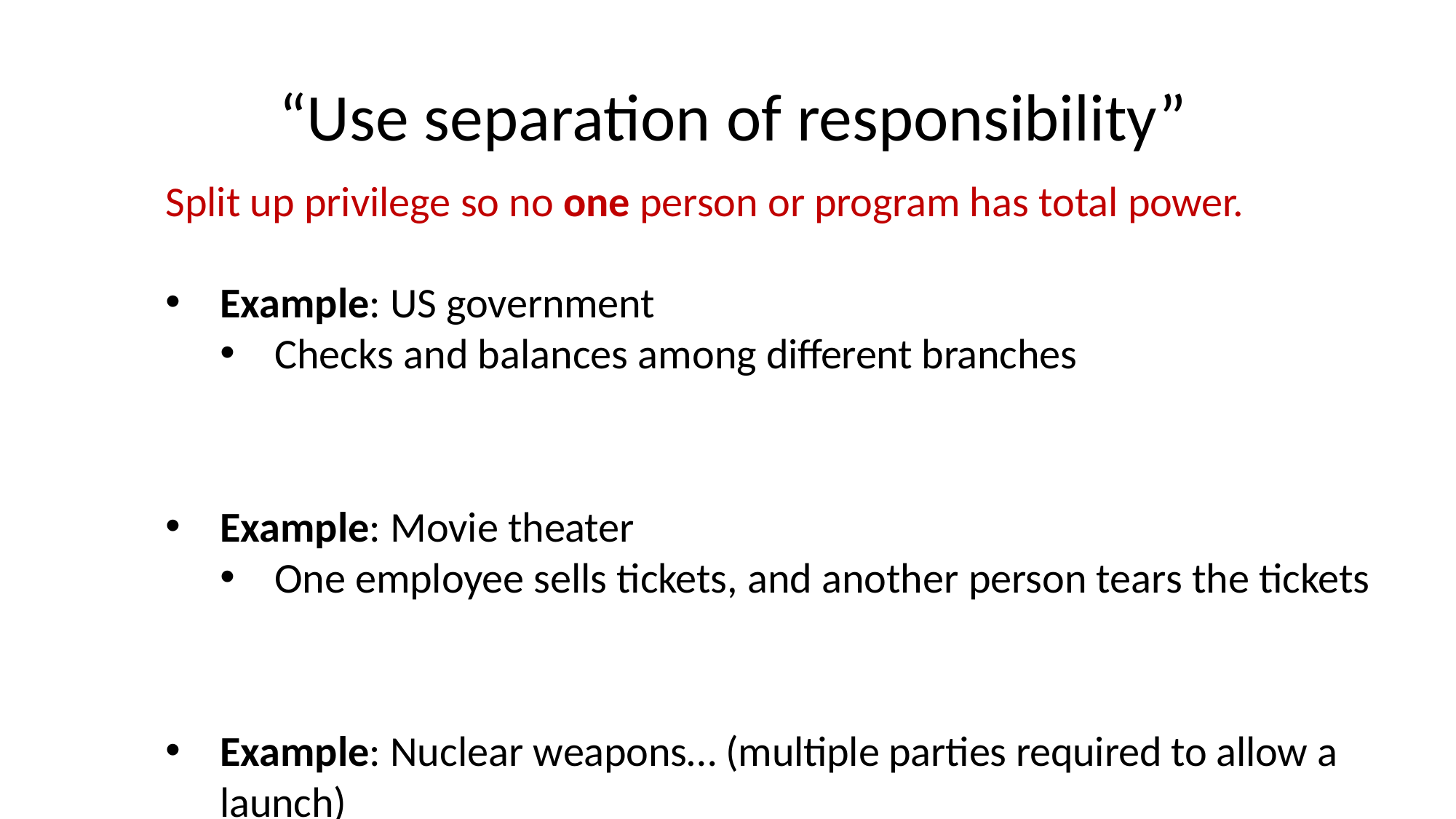

# “Use separation of responsibility”
Split up privilege so no one person or program has total power.

Example: US government
Checks and balances among different branches

Example: Movie theater
One employee sells tickets, and another person tears the tickets

Example: Nuclear weapons… (multiple parties required to allow a launch)